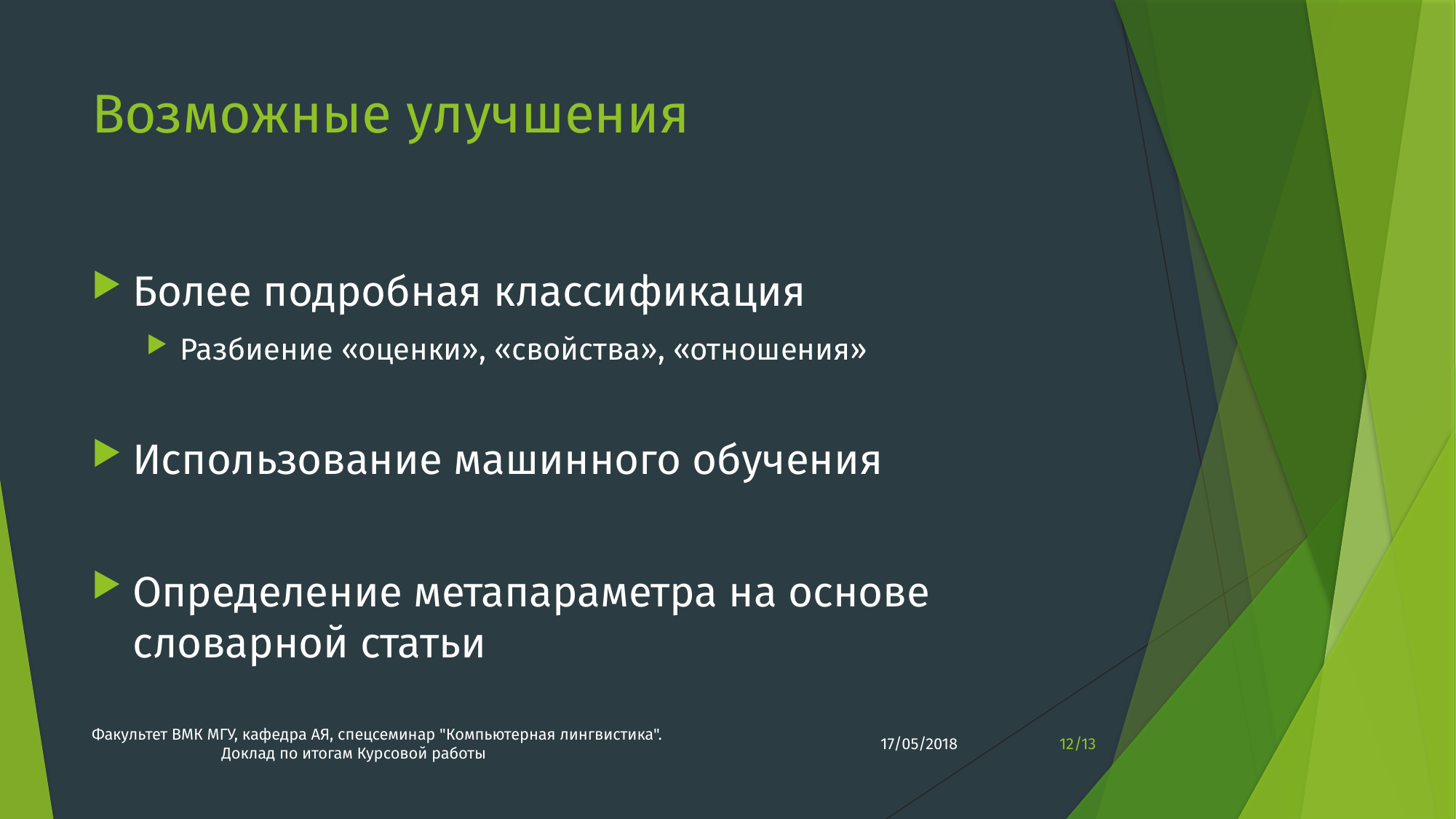

# Возможные улучшения
Более подробная классификация
Разбиение «оценки», «свойства», «отношения»

Использование машинного обучения

Определение метапараметра на основе словарной статьи

Факультет ВМК МГУ, кафедра АЯ, спецсеминар "Компьютерная лингвистика". 		     Доклад по итогам Курсовой работы
17/05/2018
12/13